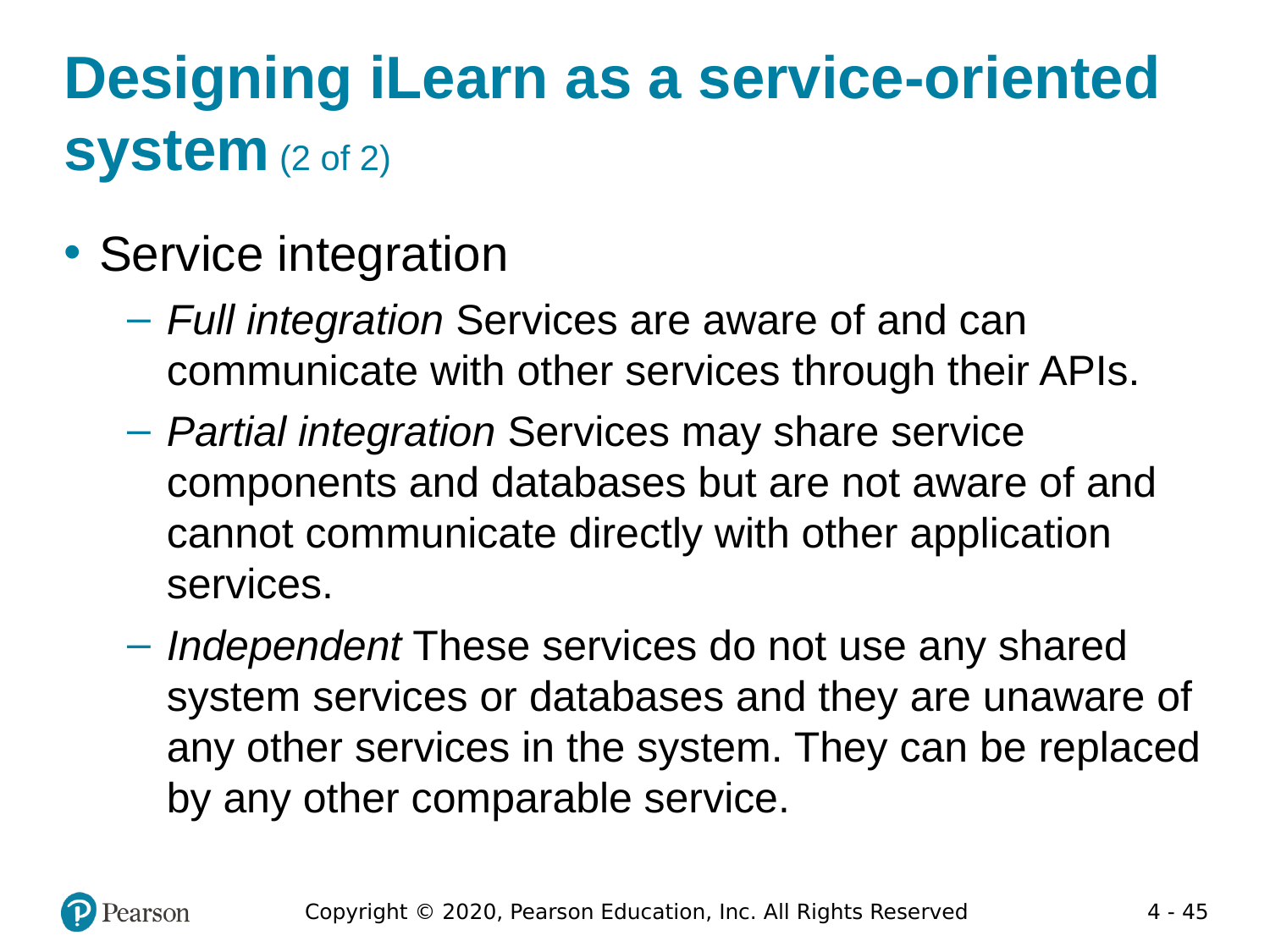

# Designing iLearn as a service-oriented system (2 of 2)
Service integration
Full integration Services are aware of and can communicate with other services through their APIs.
Partial integration Services may share service components and databases but are not aware of and cannot communicate directly with other application services.
Independent These services do not use any shared system services or databases and they are unaware of any other services in the system. They can be replaced by any other comparable service.